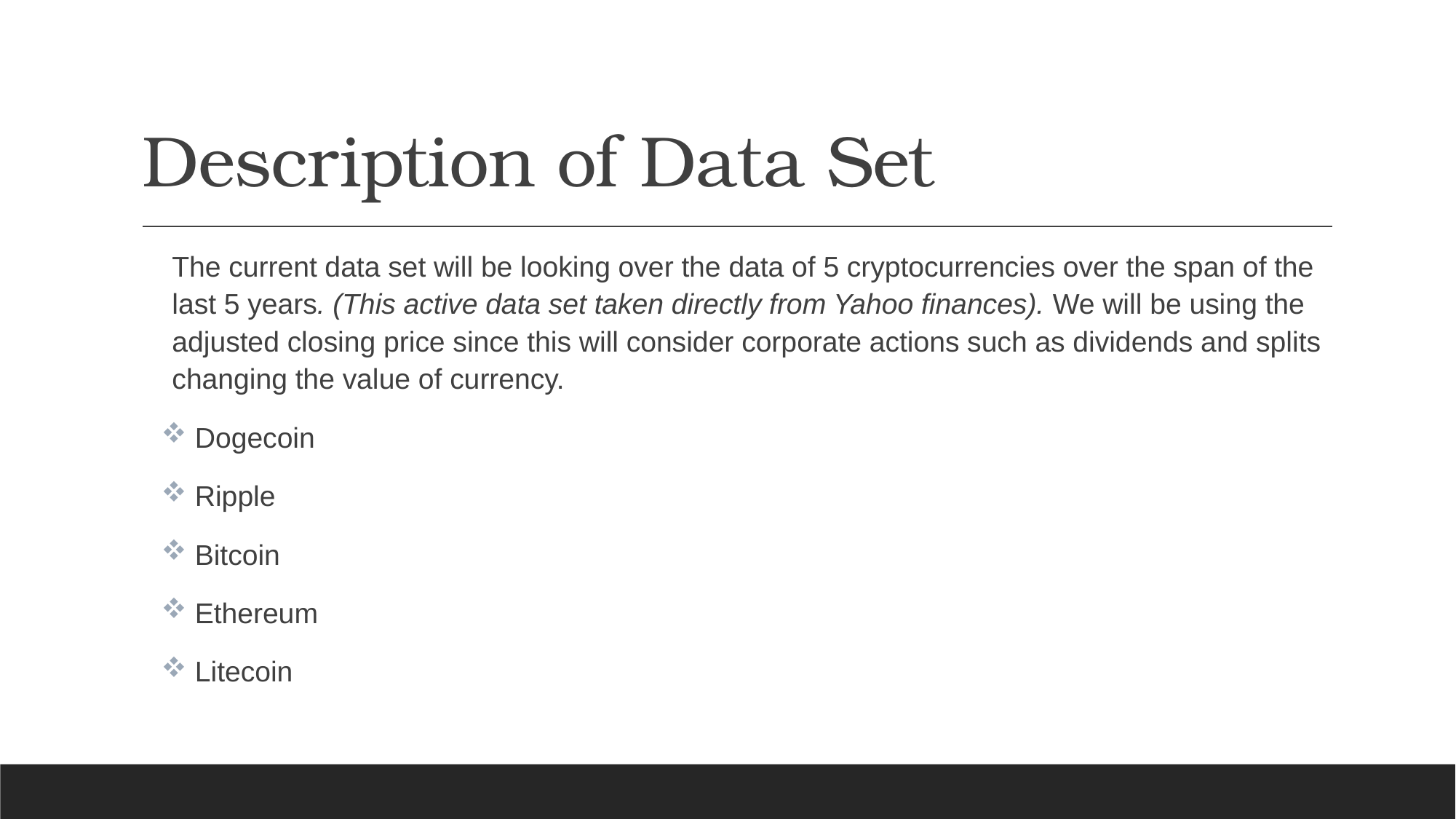

# Description of Data Set
The current data set will be looking over the data of 5 cryptocurrencies over the span of the last 5 years. (This active data set taken directly from Yahoo finances). We will be using the adjusted closing price since this will consider corporate actions such as dividends and splits changing the value of currency.
 Dogecoin
 Ripple
 Bitcoin
 Ethereum
 Litecoin